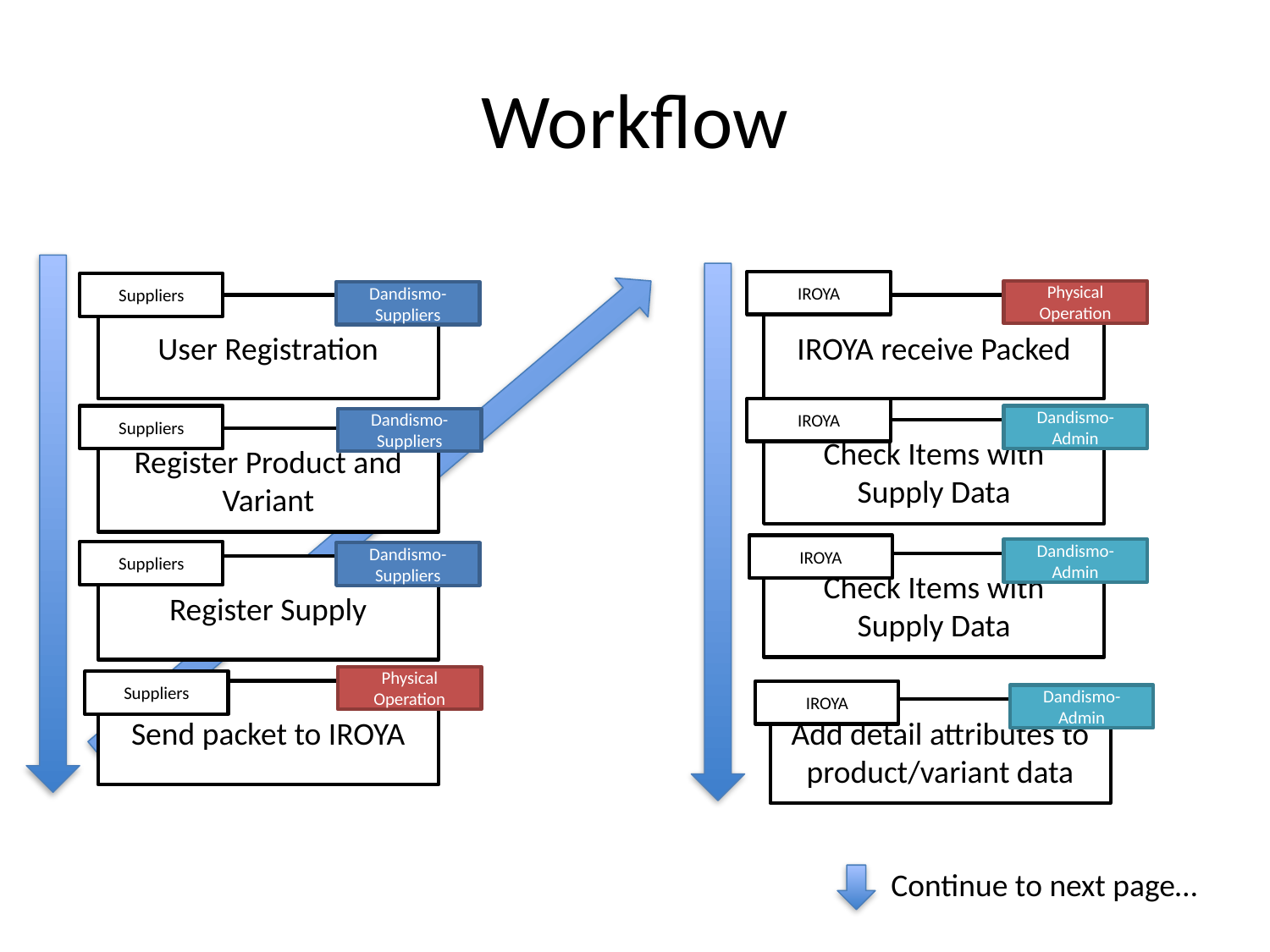

# Workflow

IROYA
Suppliers
Physical Operation
Dandismo-Suppliers
User Registration
IROYA receive Packed
IROYA
Suppliers
Dandismo-Admin
Dandismo-Suppliers
Check Items with
Supply Data
Register Product and Variant

IROYA
Dandismo-Admin
Suppliers
Dandismo-Suppliers
Check Items with
Supply Data
Register Supply
Physical Operation
Suppliers
Send packet to IROYA
IROYA
Dandismo-Admin
Add detail attributes to product/variant data
Continue to next page…